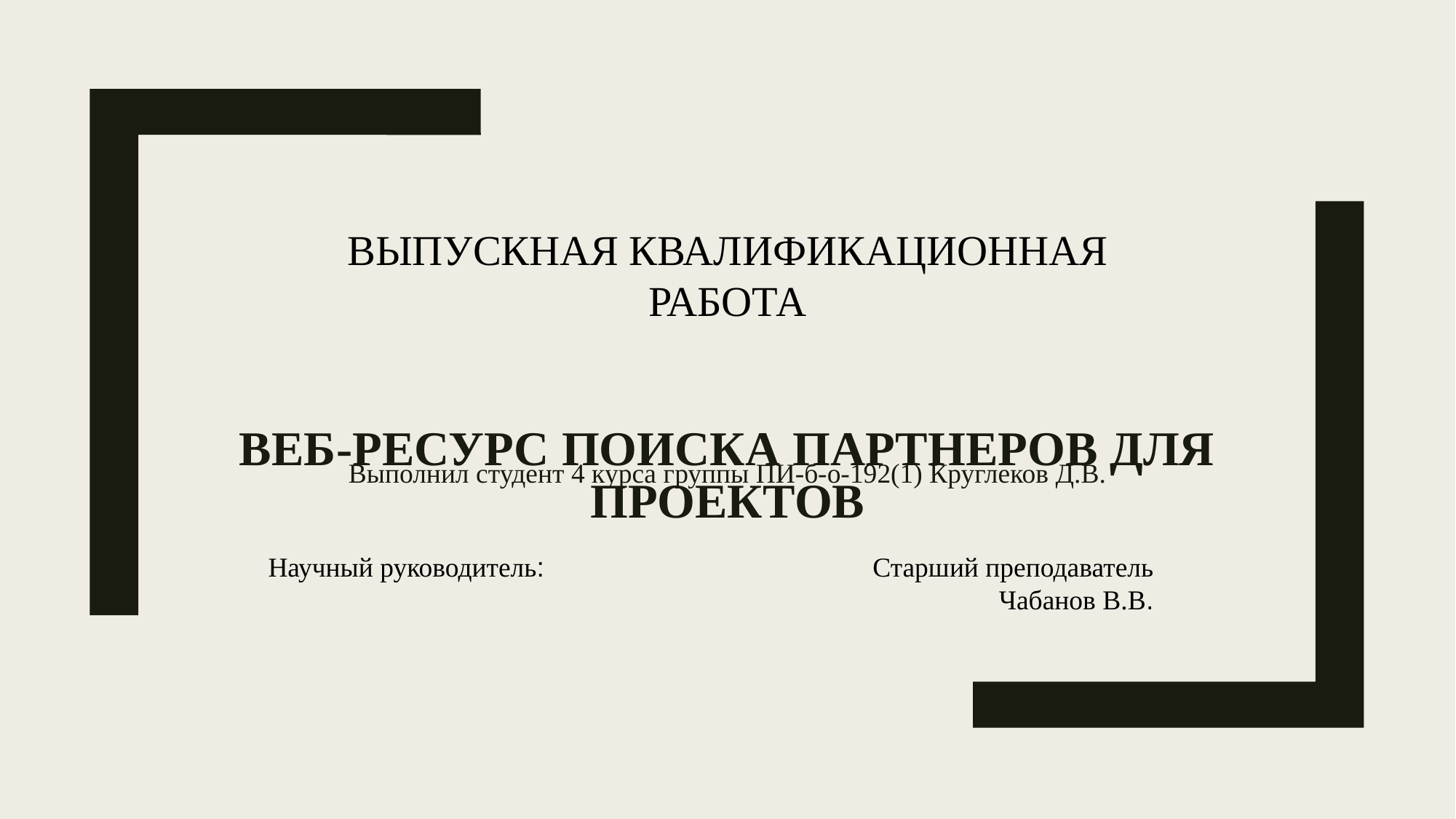

ВЫПУСКНАЯ КВАЛИФИКАЦИОННАЯ РАБОТА
# Веб-ресурс поиска партнеров для проектов
Выполнил студент 4 курса группы ПИ-б-о-192(1) Круглеков Д.В.
Научный руководитель:
Старший преподаватель
Чабанов В.В.